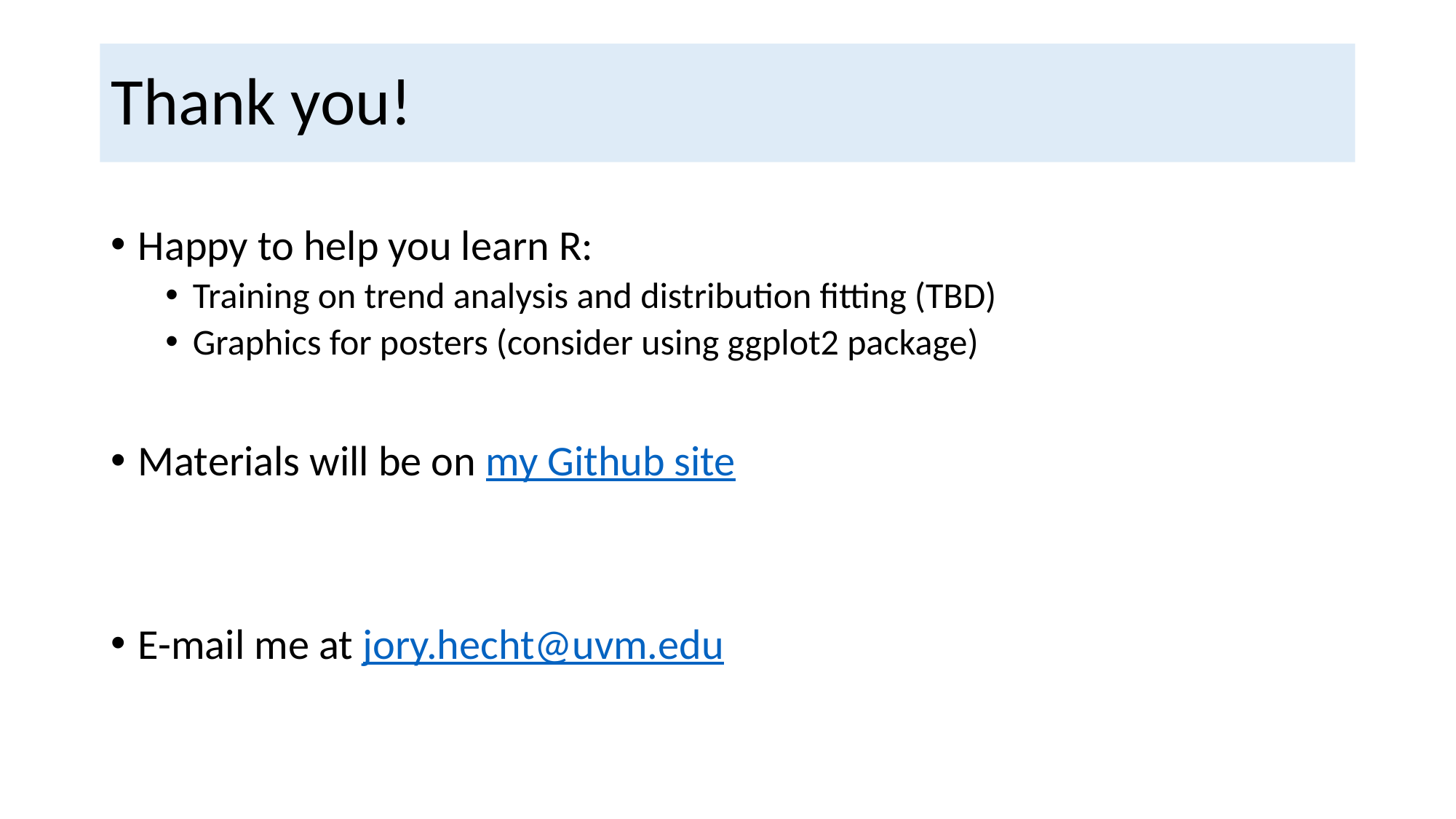

# Thank you!
Happy to help you learn R:
Training on trend analysis and distribution fitting (TBD)
Graphics for posters (consider using ggplot2 package)

Materials will be on my Github site

E-mail me at jory.hecht@uvm.edu